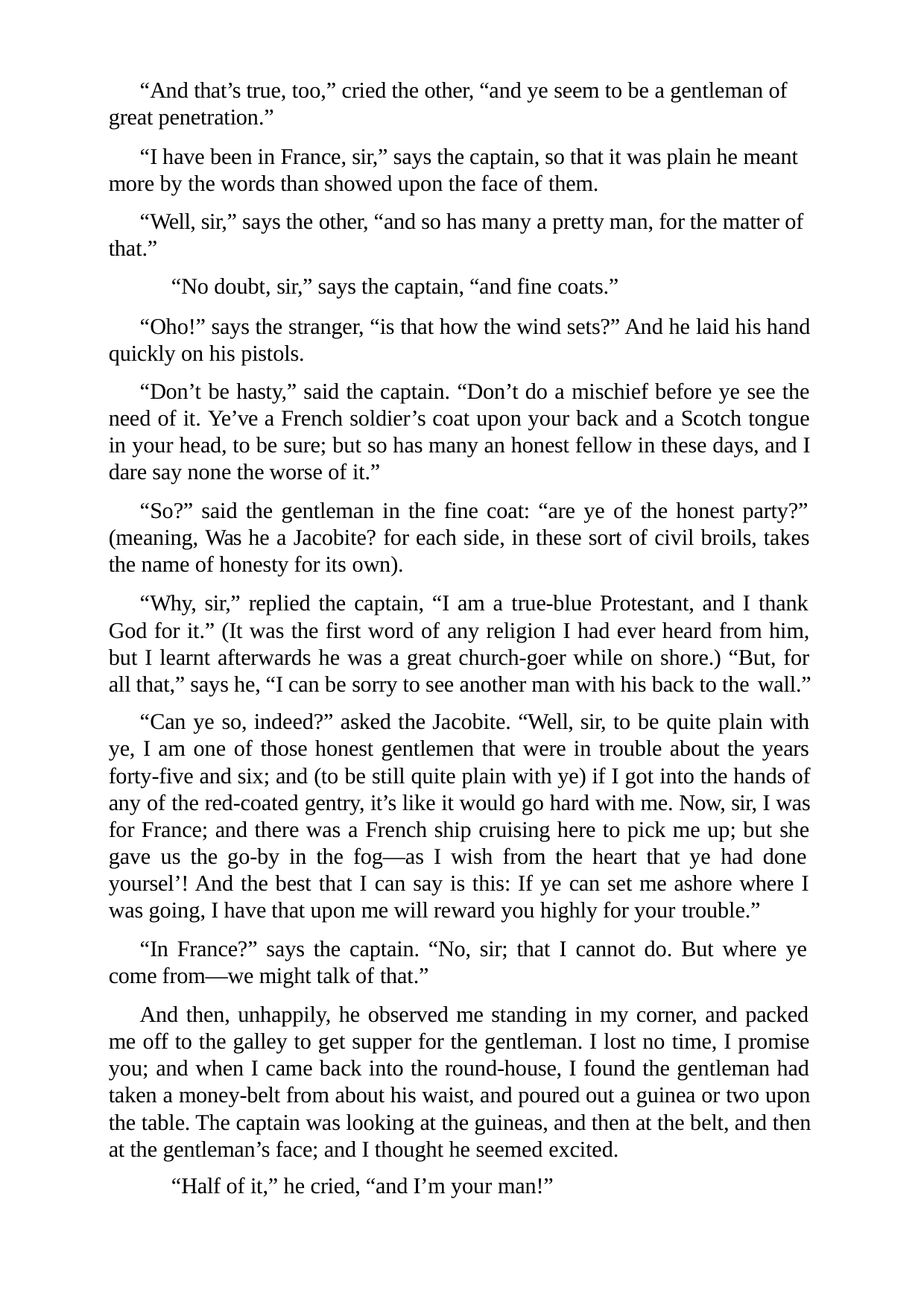

“And that’s true, too,” cried the other, “and ye seem to be a gentleman of  great penetration.”
“I have been in France, sir,” says the captain, so that it was plain he meant  more by the words than showed upon the face of them.
“Well, sir,” says the other, “and so has many a pretty man, for the matter of  that.”
“No doubt, sir,” says the captain, “and fine coats.”
“Oho!” says the stranger, “is that how the wind sets?” And he laid his hand  quickly on his pistols.
“Don’t be hasty,” said the captain. “Don’t do a mischief before ye see the  need of it. Ye’ve a French soldier’s coat upon your back and a Scotch tongue  in your head, to be sure; but so has many an honest fellow in these days, and I  dare say none the worse of it.”
“So?” said the gentleman in the fine coat: “are ye of the honest party?”  (meaning, Was he a Jacobite? for each side, in these sort of civil broils, takes  the name of honesty for its own).
“Why, sir,” replied the captain, “I am a true-blue Protestant, and I thank  God for it.” (It was the first word of any religion I had ever heard from him,  but I learnt afterwards he was a great church-goer while on shore.) “But, for  all that,” says he, “I can be sorry to see another man with his back to the wall.”
“Can ye so, indeed?” asked the Jacobite. “Well, sir, to be quite plain with  ye, I am one of those honest gentlemen that were in trouble about the years  forty-five and six; and (to be still quite plain with ye) if I got into the hands of  any of the red-coated gentry, it’s like it would go hard with me. Now, sir, I was  for France; and there was a French ship cruising here to pick me up; but she  gave us the go-by in the fog—as I wish from the heart that ye had done  yoursel’! And the best that I can say is this: If ye can set me ashore where I  was going, I have that upon me will reward you highly for your trouble.”
“In France?” says the captain. “No, sir; that I cannot do. But where ye  come from—we might talk of that.”
And then, unhappily, he observed me standing in my corner, and packed  me off to the galley to get supper for the gentleman. I lost no time, I promise  you; and when I came back into the round-house, I found the gentleman had  taken a money-belt from about his waist, and poured out a guinea or two upon  the table. The captain was looking at the guineas, and then at the belt, and then  at the gentleman’s face; and I thought he seemed excited.
“Half of it,” he cried, “and I’m your man!”